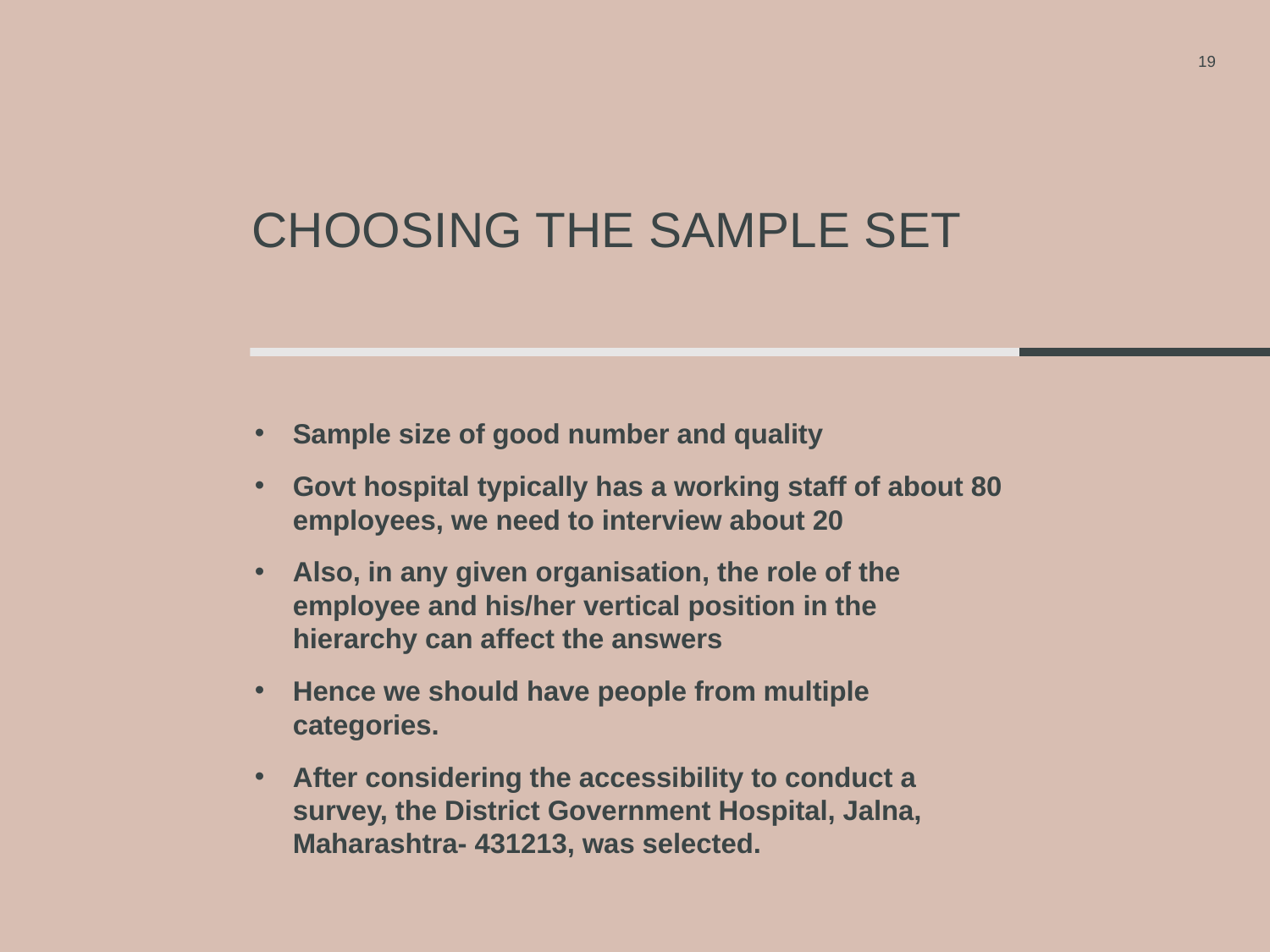

19
# Choosing the Sample Set
Sample size of good number and quality
Govt hospital typically has a working staff of about 80 employees, we need to interview about 20
Also, in any given organisation, the role of the employee and his/her vertical position in the hierarchy can affect the answers
Hence we should have people from multiple categories.
After considering the accessibility to conduct a survey, the District Government Hospital, Jalna, Maharashtra- 431213, was selected.